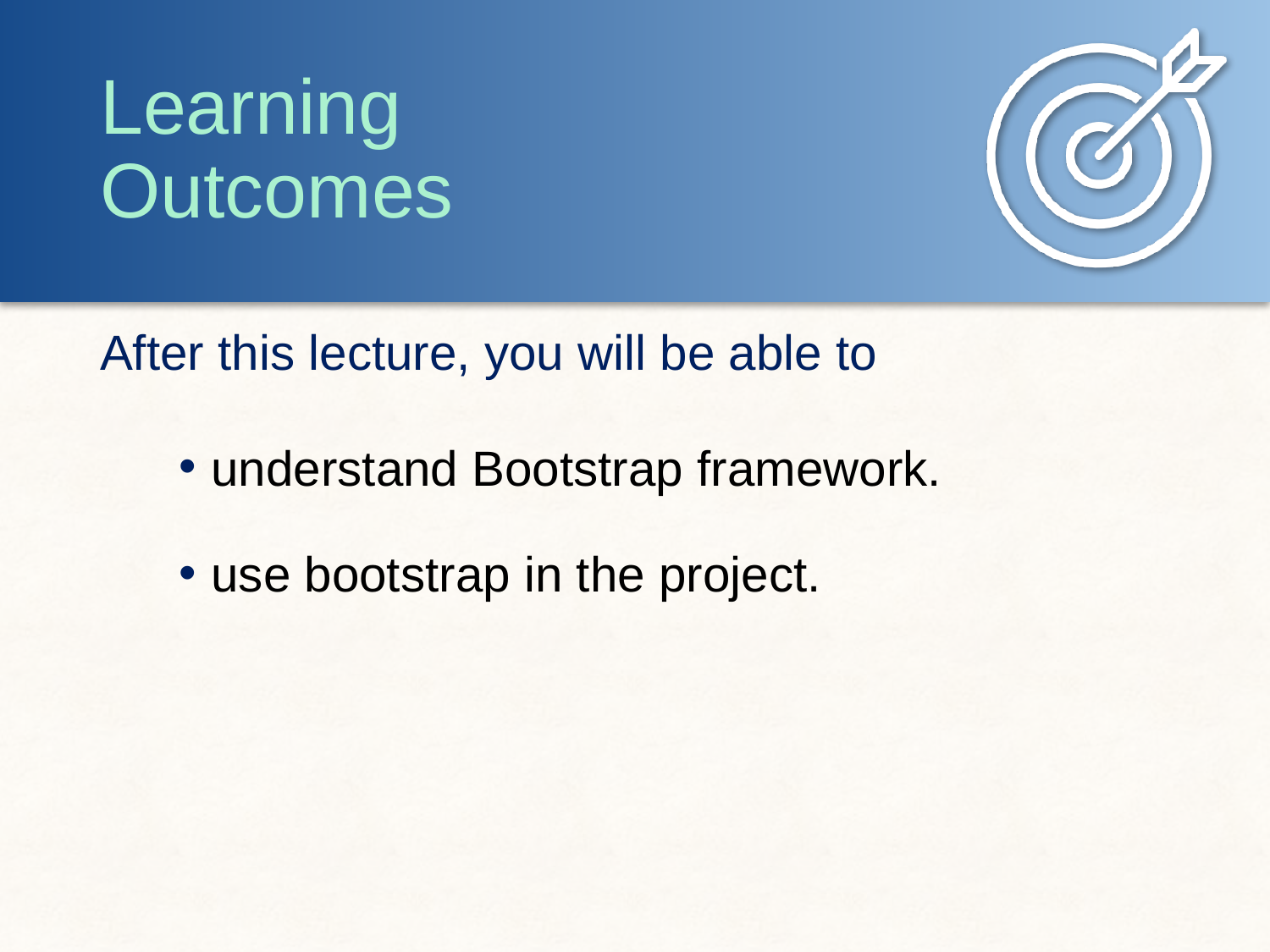

understand Bootstrap framework.
use bootstrap in the project.